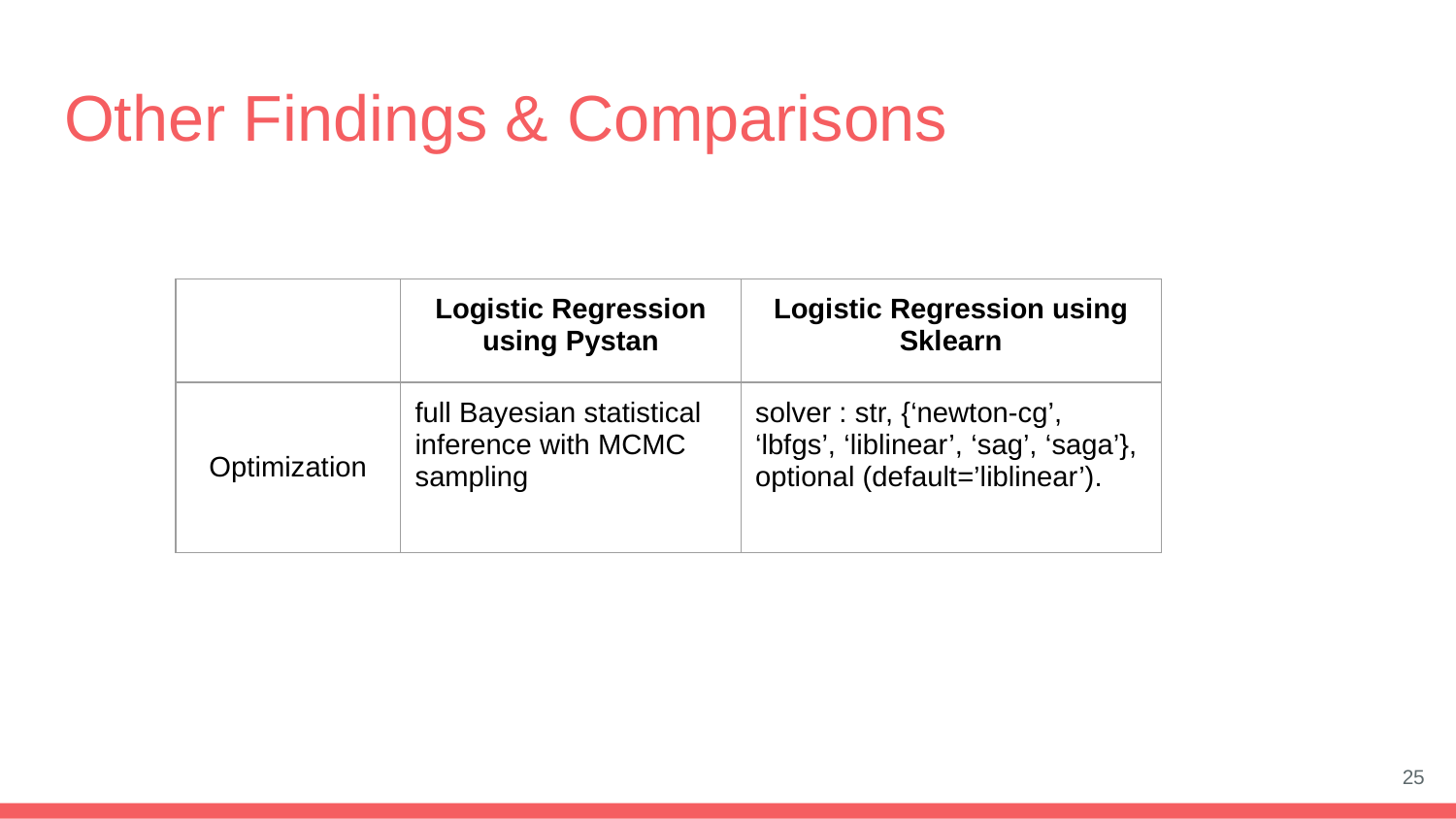

# Other Findings & Comparisons

|  | Logistic Regression using Pystan | Logistic Regression using Sklearn |
| --- | --- | --- |
| Optimization | full Bayesian statistical inference with MCMC sampling | solver : str, {‘newton-cg’, ‘lbfgs’, ‘liblinear’, ‘sag’, ‘saga’}, optional (default=’liblinear’). |
25